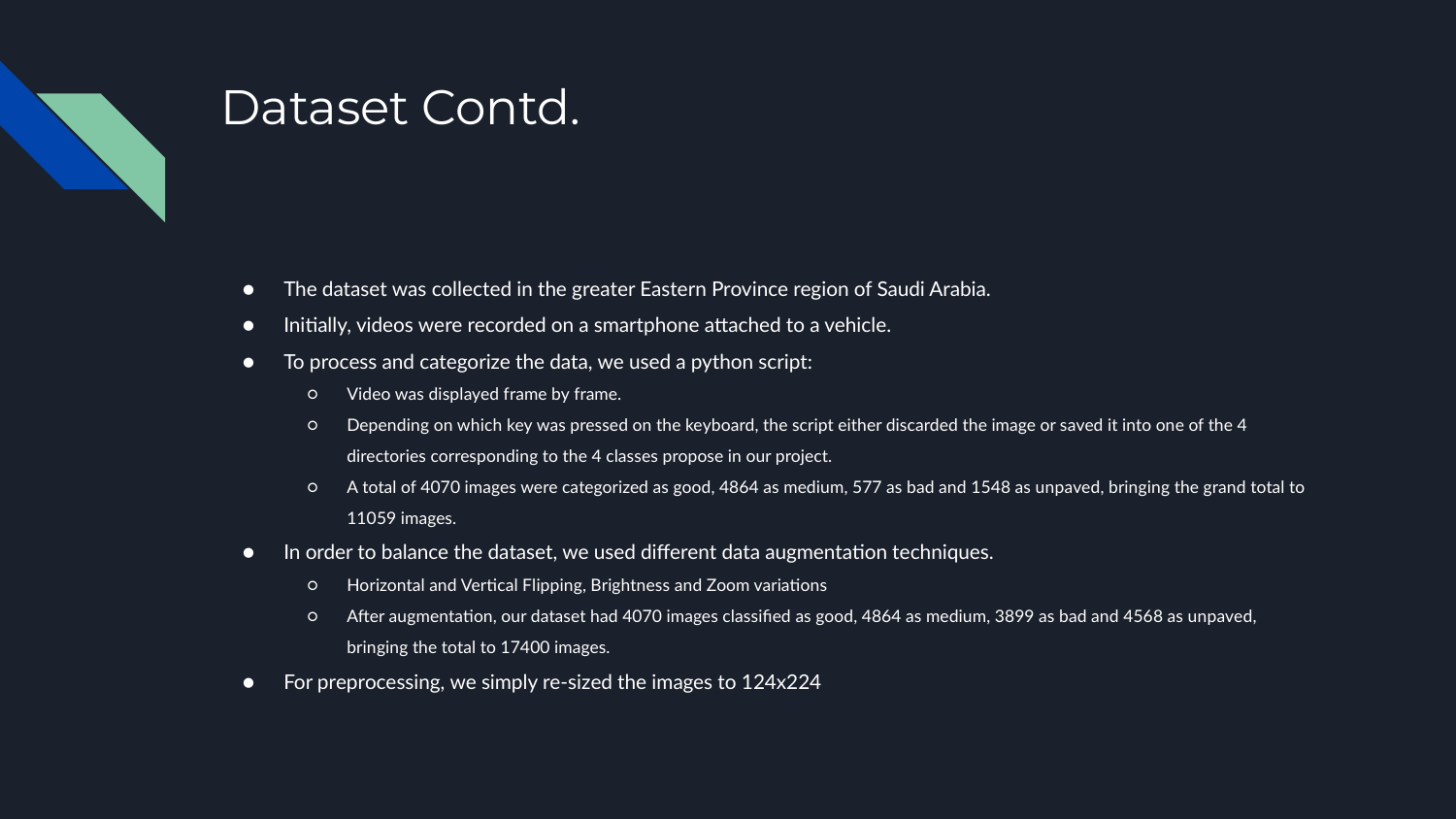

Dataset Contd.
The dataset was collected in the greater Eastern Province region of Saudi Arabia.
Initially, videos were recorded on a smartphone attached to a vehicle.
To process and categorize the data, we used a python script:
Video was displayed frame by frame.
Depending on which key was pressed on the keyboard, the script either discarded the image or saved it into one of the 4 directories corresponding to the 4 classes propose in our project.
A total of 4070 images were categorized as good, 4864 as medium, 577 as bad and 1548 as unpaved, bringing the grand total to 11059 images.
In order to balance the dataset, we used different data augmentation techniques.
Horizontal and Vertical Flipping, Brightness and Zoom variations
After augmentation, our dataset had 4070 images classified as good, 4864 as medium, 3899 as bad and 4568 as unpaved, bringing the total to 17400 images.
For preprocessing, we simply re-sized the images to 124x224